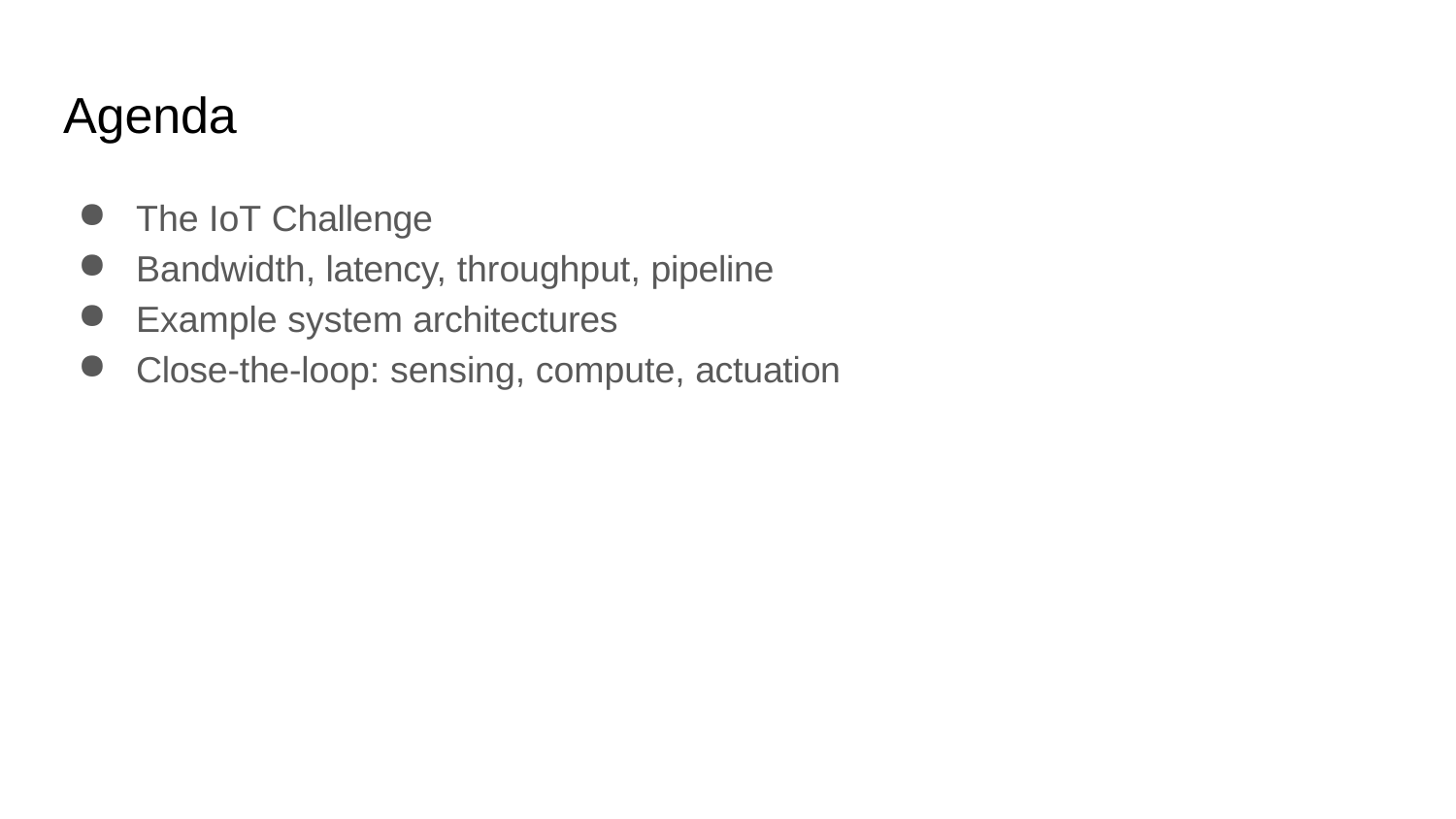

# Agenda
The IoT Challenge
Bandwidth, latency, throughput, pipeline
Example system architectures
Close-the-loop: sensing, compute, actuation